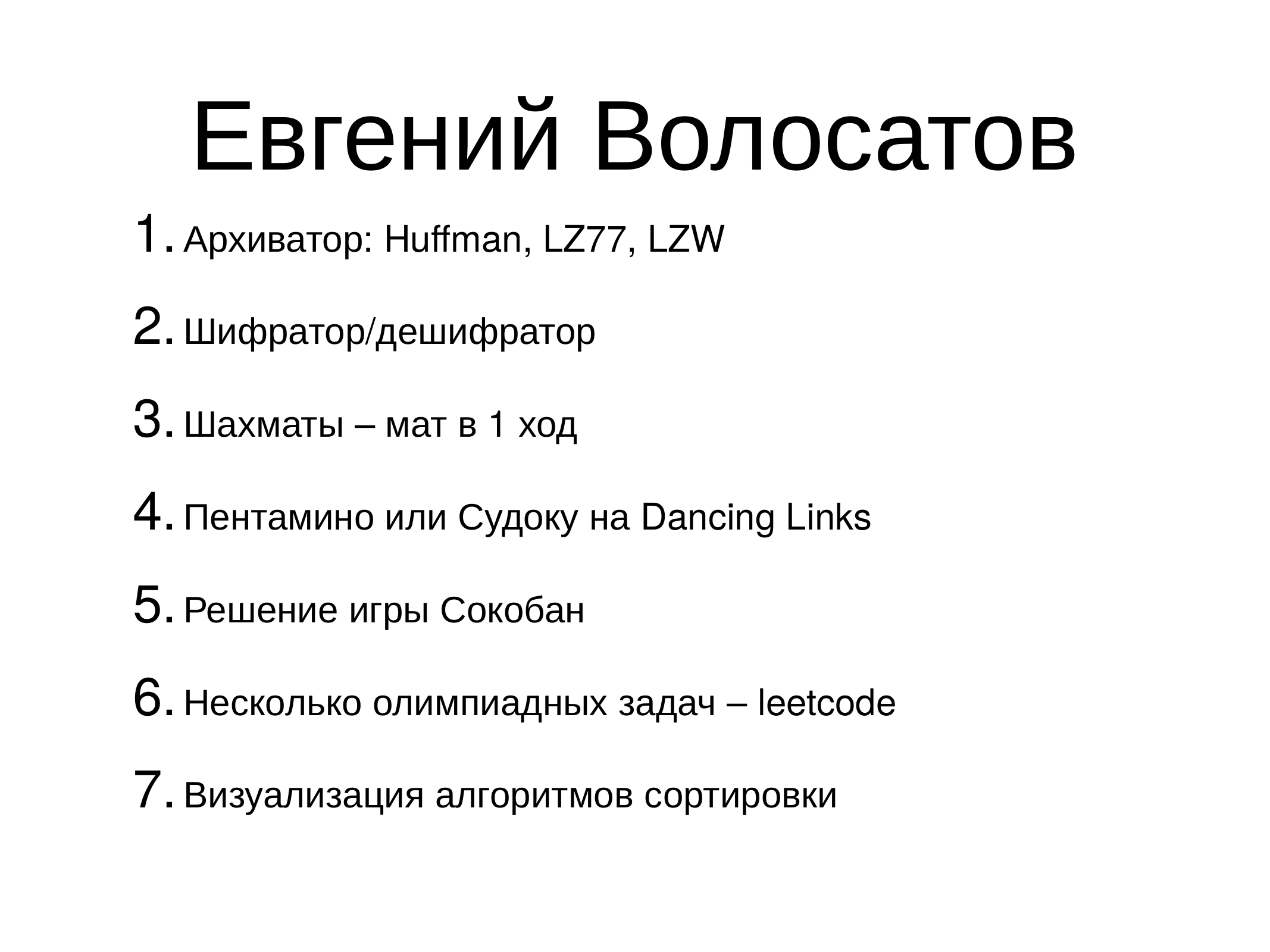

# Евгений Волосатов
Архиватор: Huffman, LZ77, LZW
Шифратор/дешифратор
Шахматы – мат в 1 ход
Пентамино или Судоку на Dancing Links
Решение игры Сокобан
Несколько олимпиадных задач – leetcode
Визуализация алгоритмов сортировки